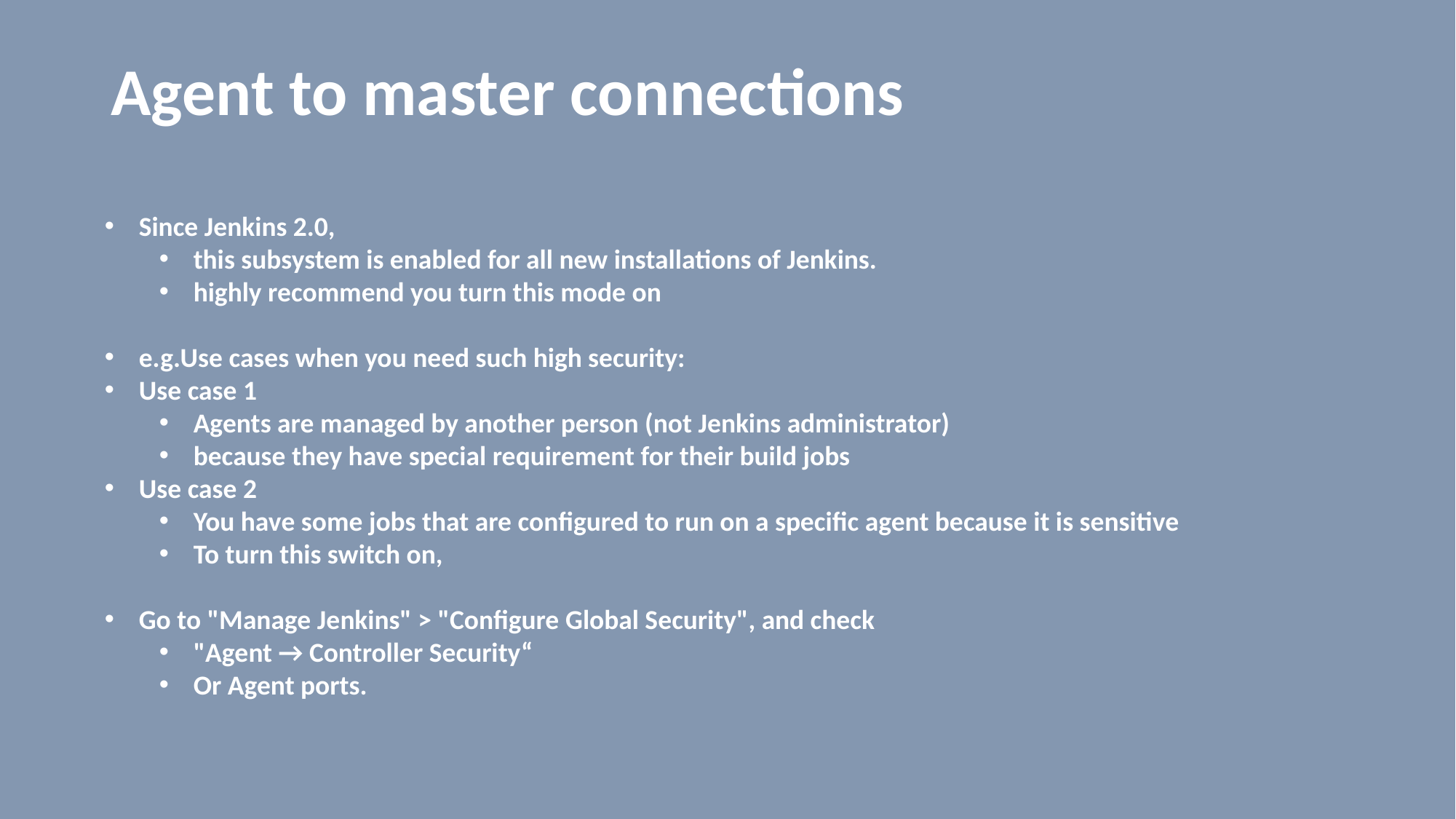

# Agent to master connections
Since Jenkins 2.0,
this subsystem is enabled for all new installations of Jenkins.
highly recommend you turn this mode on

e.g.Use cases when you need such high security:
Use case 1
Agents are managed by another person (not Jenkins administrator)
because they have special requirement for their build jobs
Use case 2
You have some jobs that are configured to run on a specific agent because it is sensitive
To turn this switch on,

Go to "Manage Jenkins" > "Configure Global Security", and check
"Agent → Controller Security“
Or Agent ports.